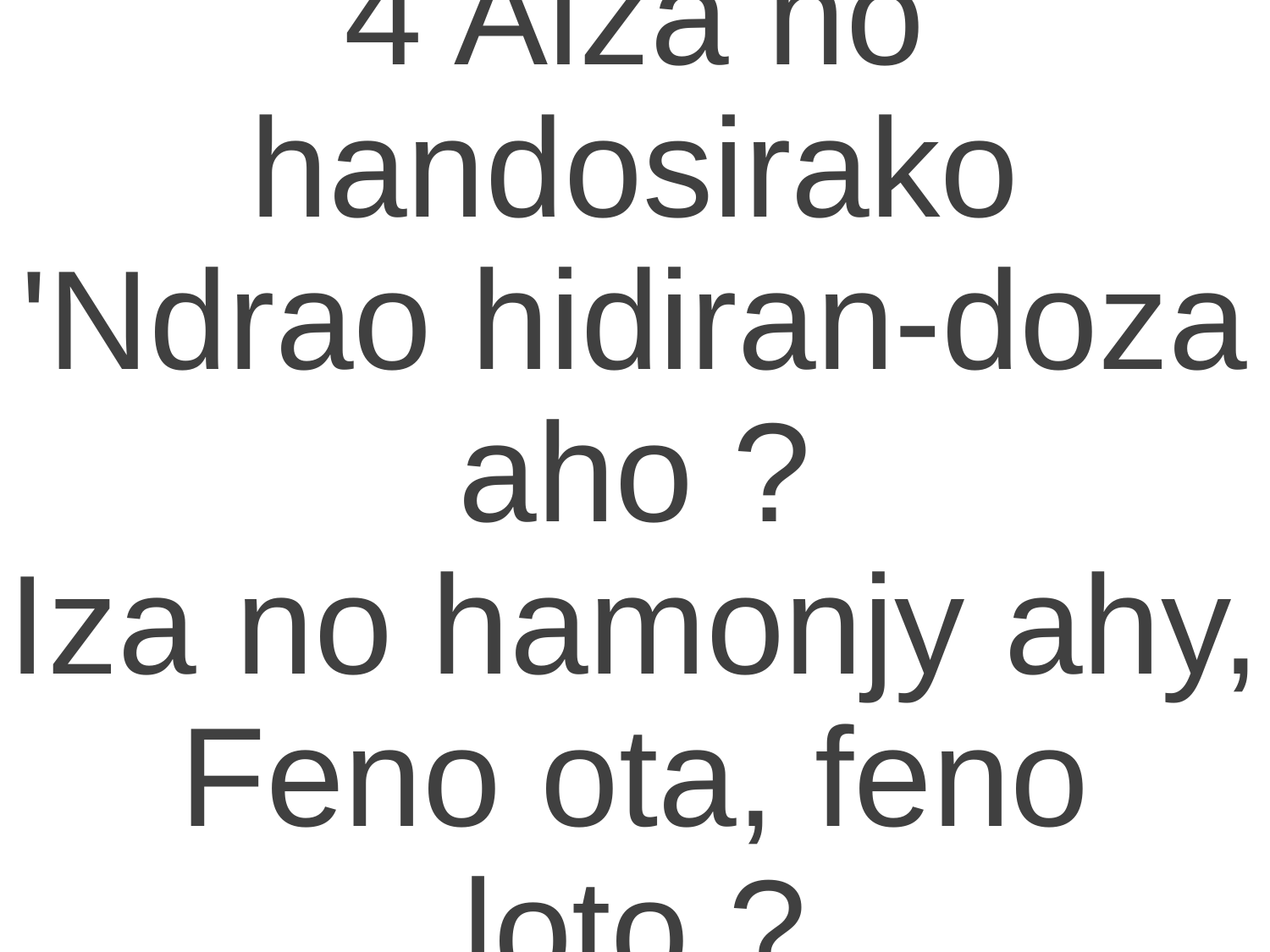

4 Aiza no handosirako
'Ndrao hidiran-doza aho ?
Iza no hamonjy ahy,
Feno ota, feno loto ?